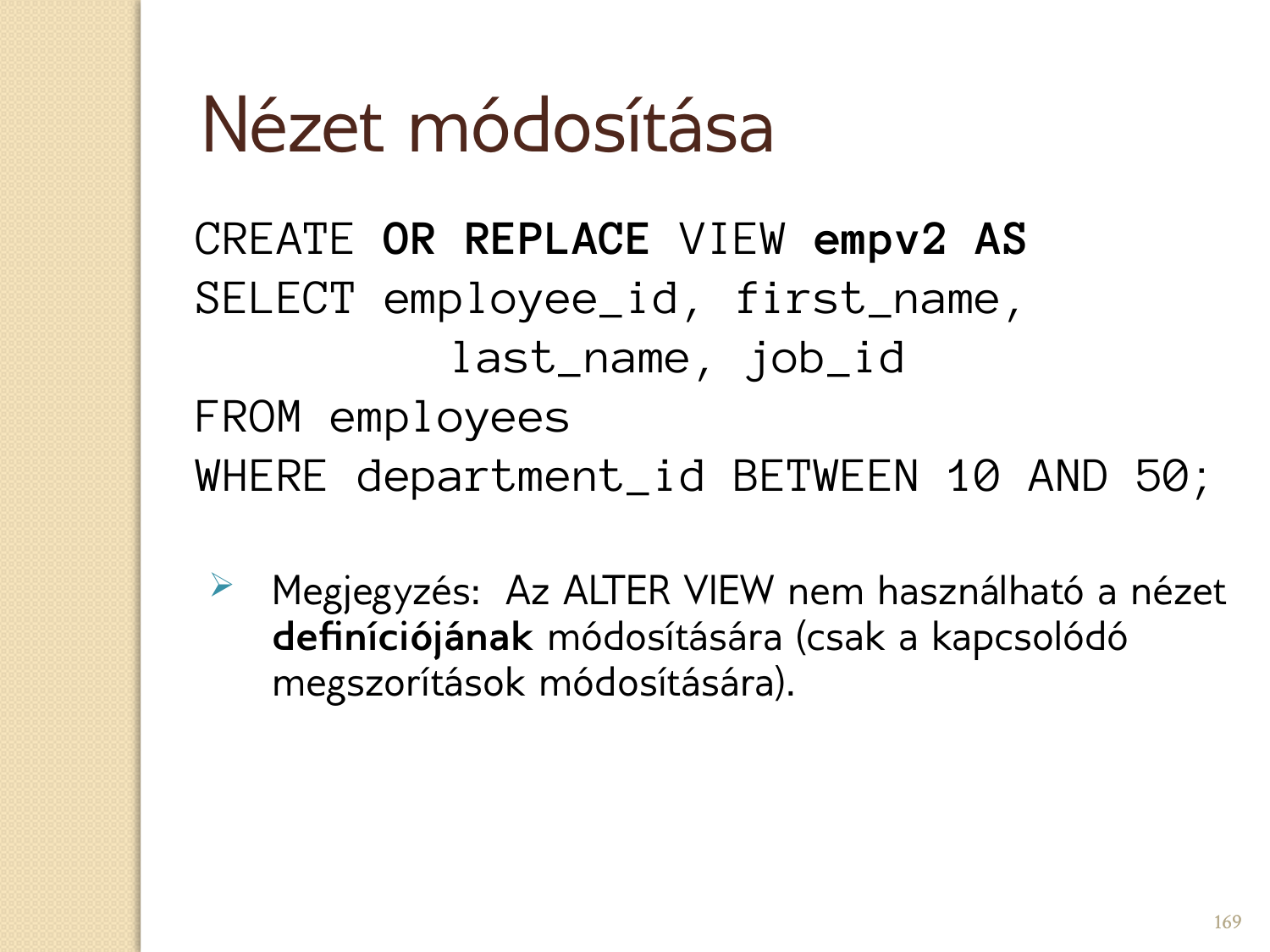

Nézet módosítása
CREATE OR REPLACE VIEW empv2 AS
SELECT employee_id, first_name,
		last_name, job_id
FROM employees
WHERE department_id BETWEEN 10 AND 50;

Megjegyzés:  Az ALTER VIEW nem használható a nézet definíciójának módosítására (csak a kapcsolódó megszorítások módosítására).

169
169